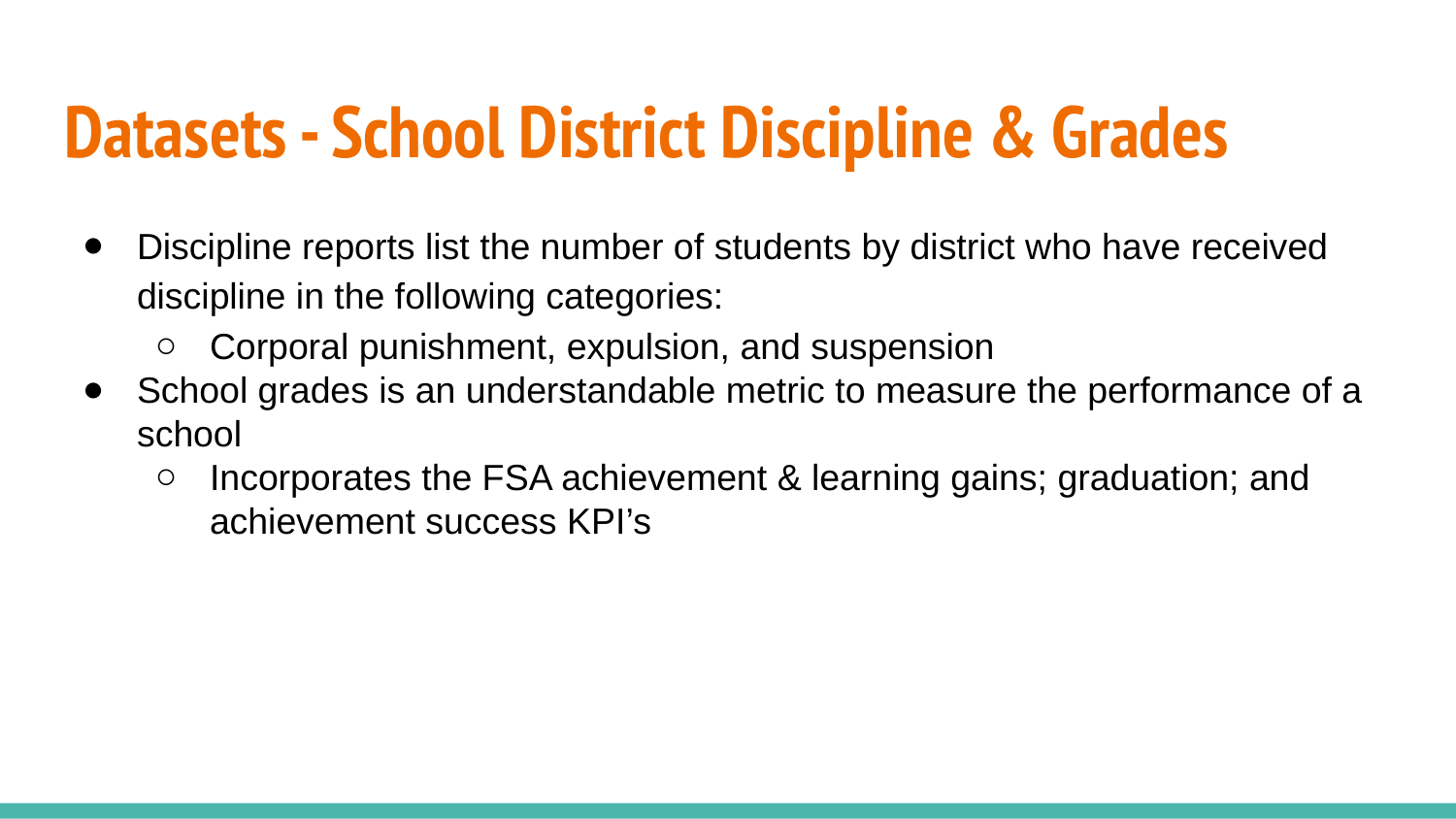

# Datasets - School District Discipline & Grades
Discipline reports list the number of students by district who have received discipline in the following categories:
Corporal punishment, expulsion, and suspension
School grades is an understandable metric to measure the performance of a school
Incorporates the FSA achievement & learning gains; graduation; and achievement success KPI’s